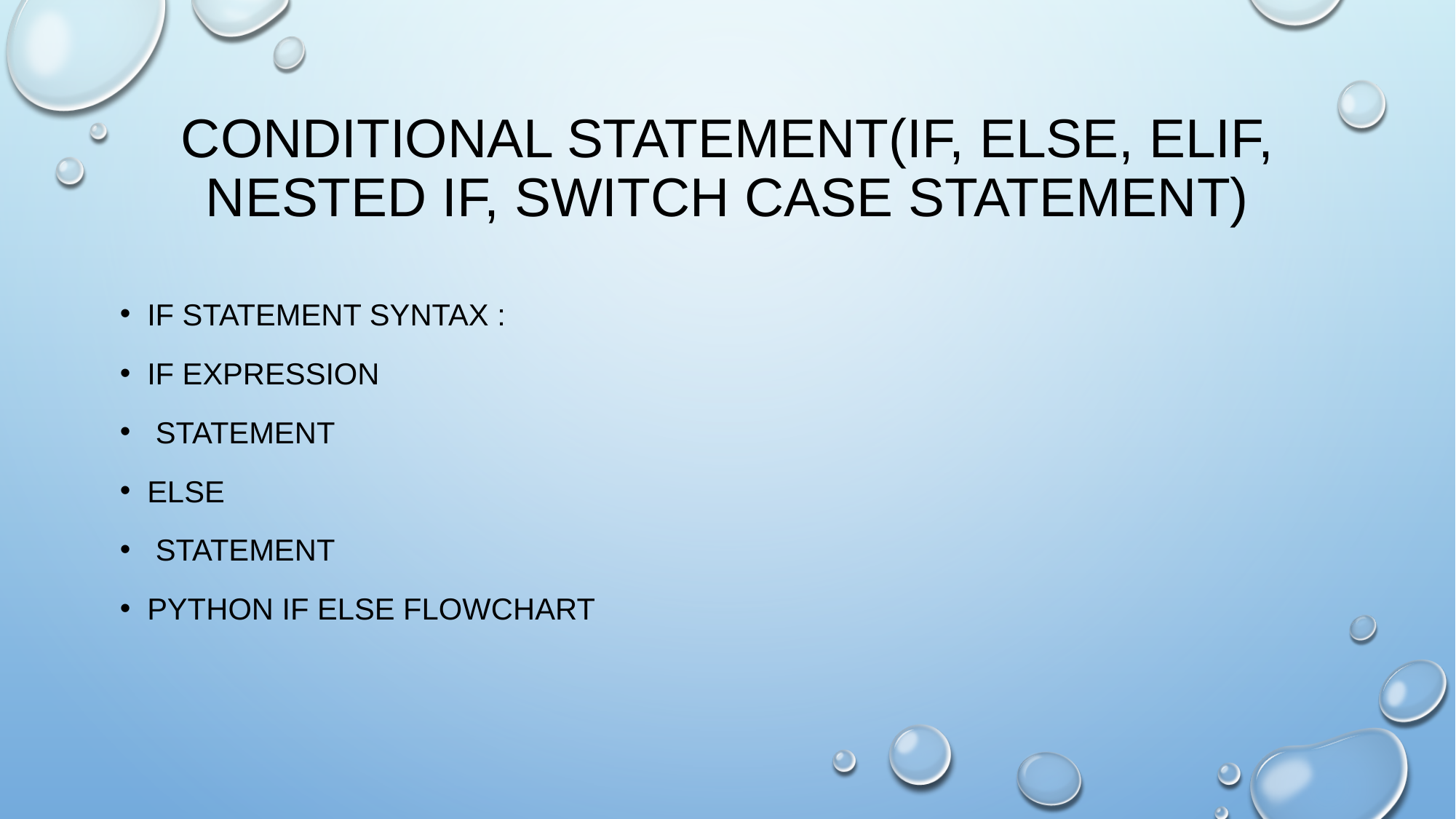

# Conditional statement(if, else, elif, nested if, switch case statement)
If statement syntax :
If expression
 statement
Else
 statement
Python if else flowchart